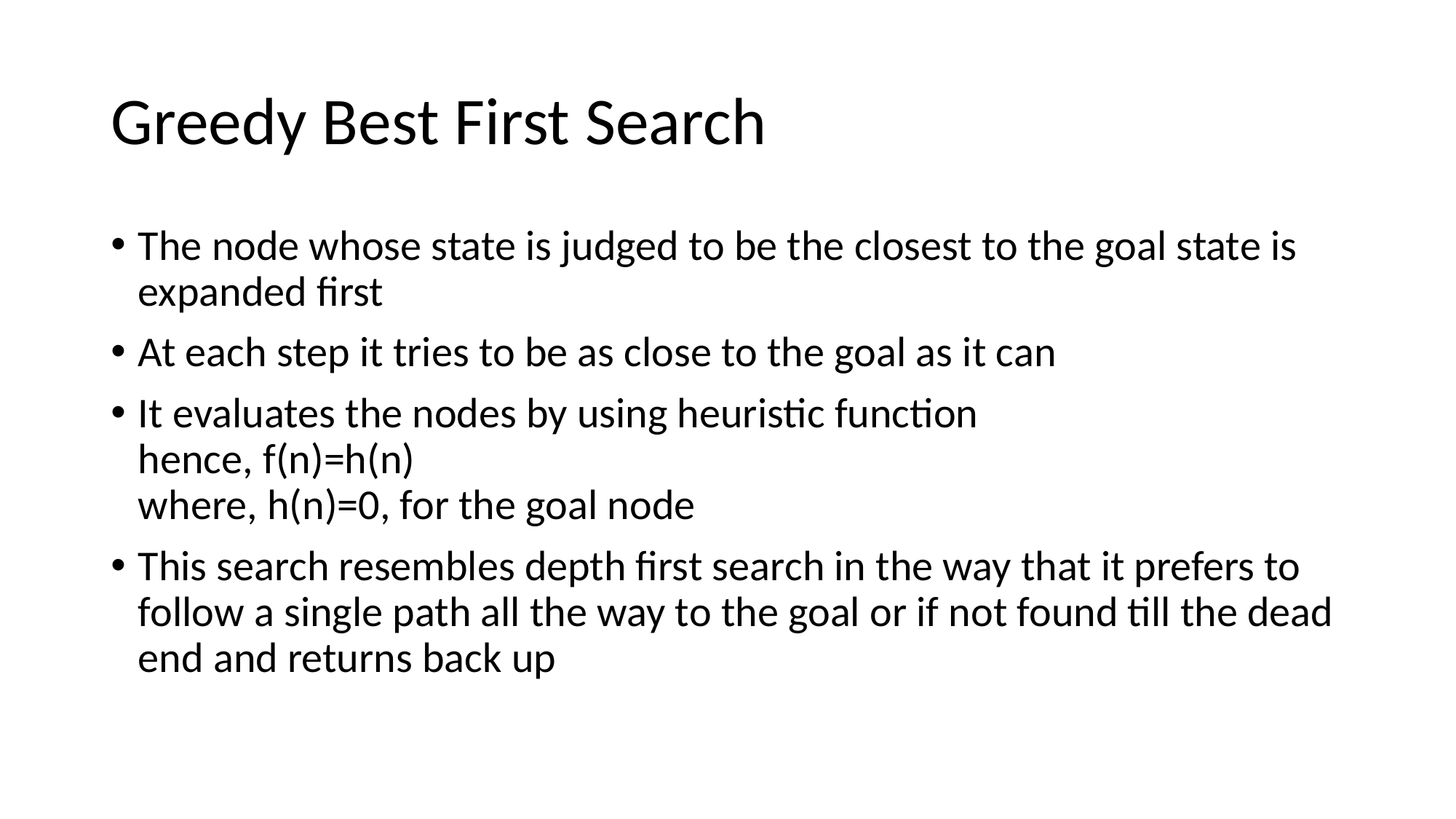

# Greedy Best First Search
The node whose state is judged to be the closest to the goal state is expanded first
At each step it tries to be as close to the goal as it can
It evaluates the nodes by using heuristic function
hence, f(n)=h(n)
where, h(n)=0, for the goal node
This search resembles depth first search in the way that it prefers to follow a single path all the way to the goal or if not found till the dead end and returns back up